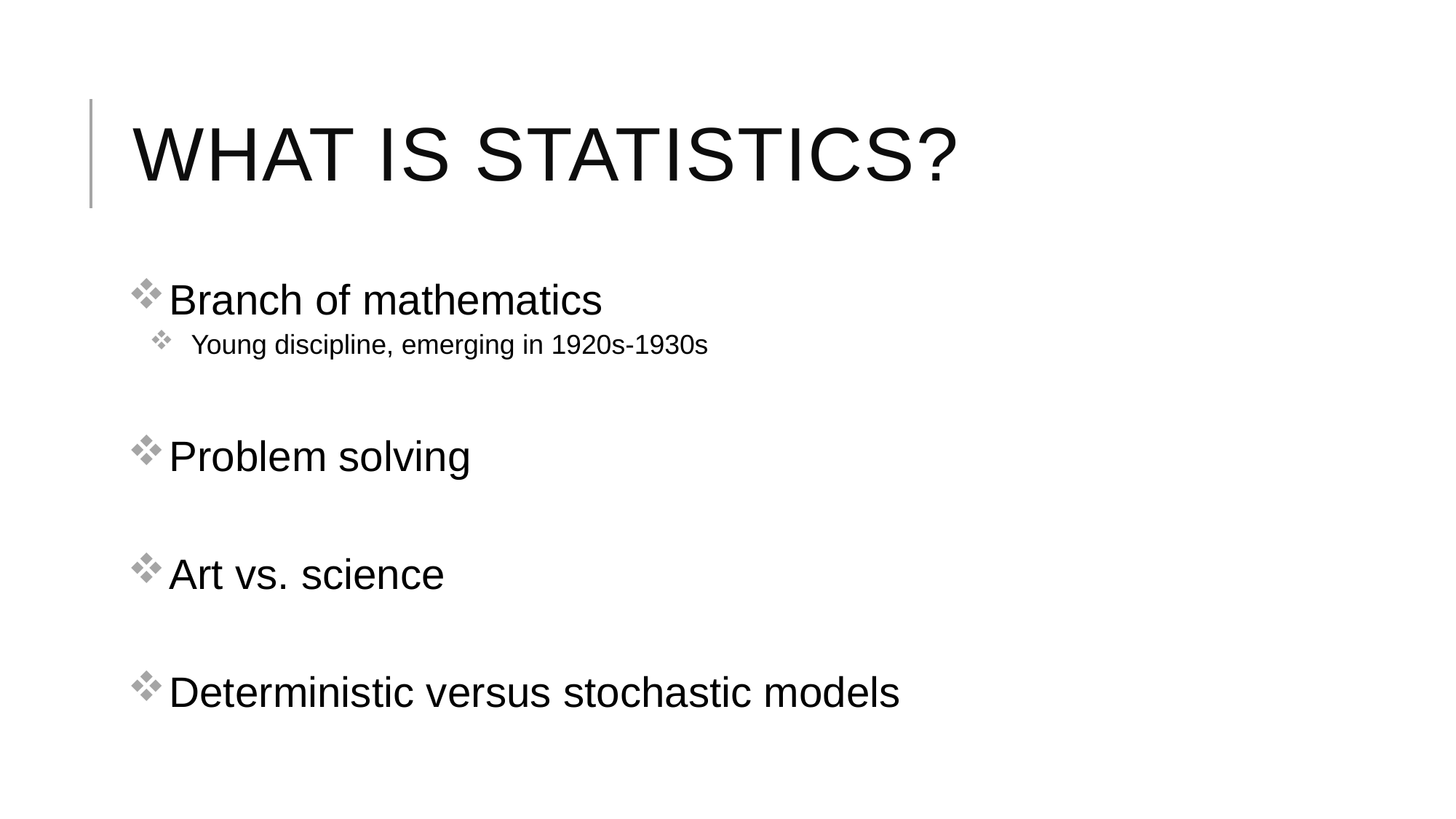

# What is statistics?
Branch of mathematics
Young discipline, emerging in 1920s-1930s

Problem solving

Art vs. science

Deterministic versus stochastic models